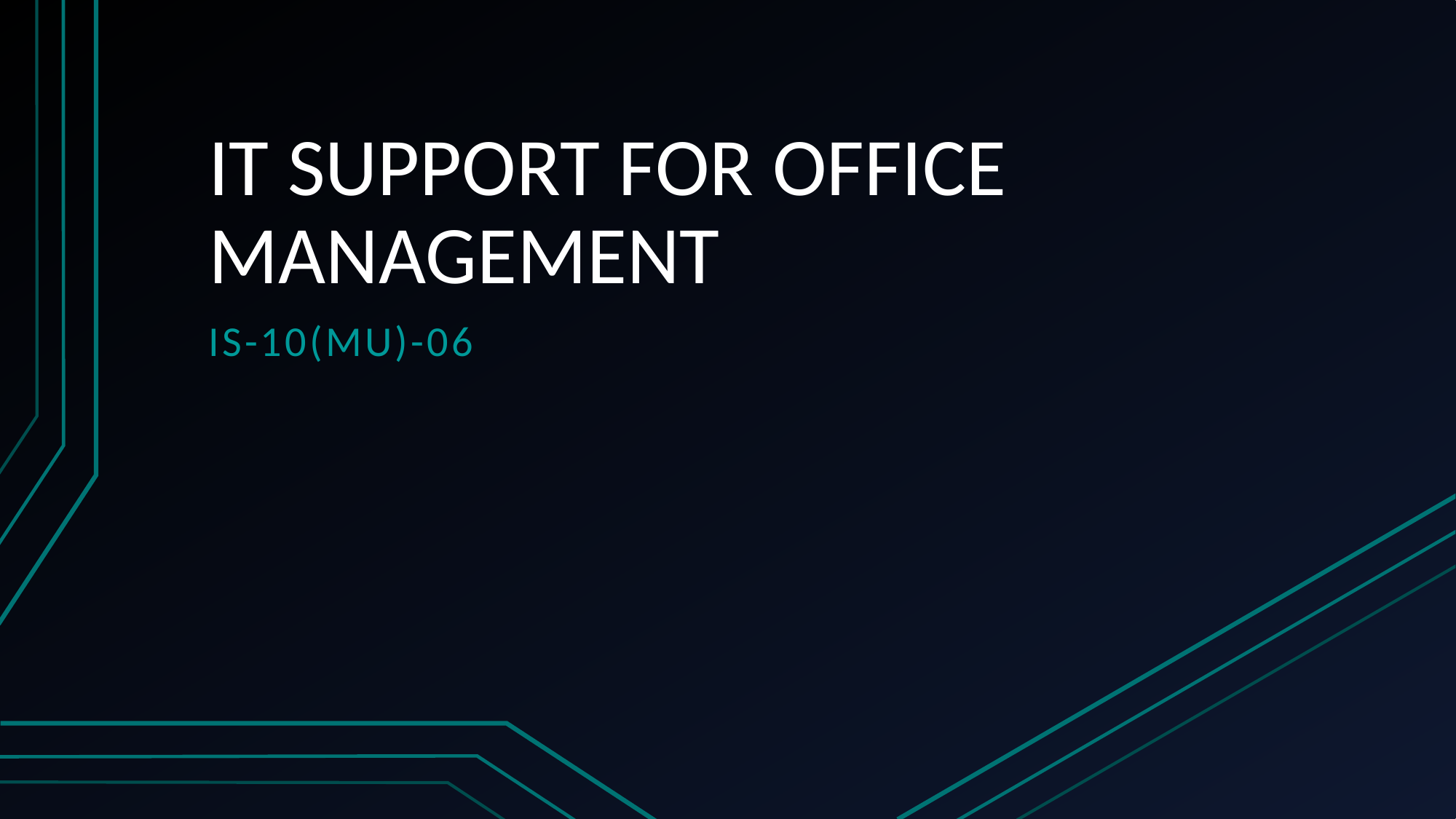

# IT SUPPORT FOR OFFICE MANAGEMENT
Is-10(mu)-06